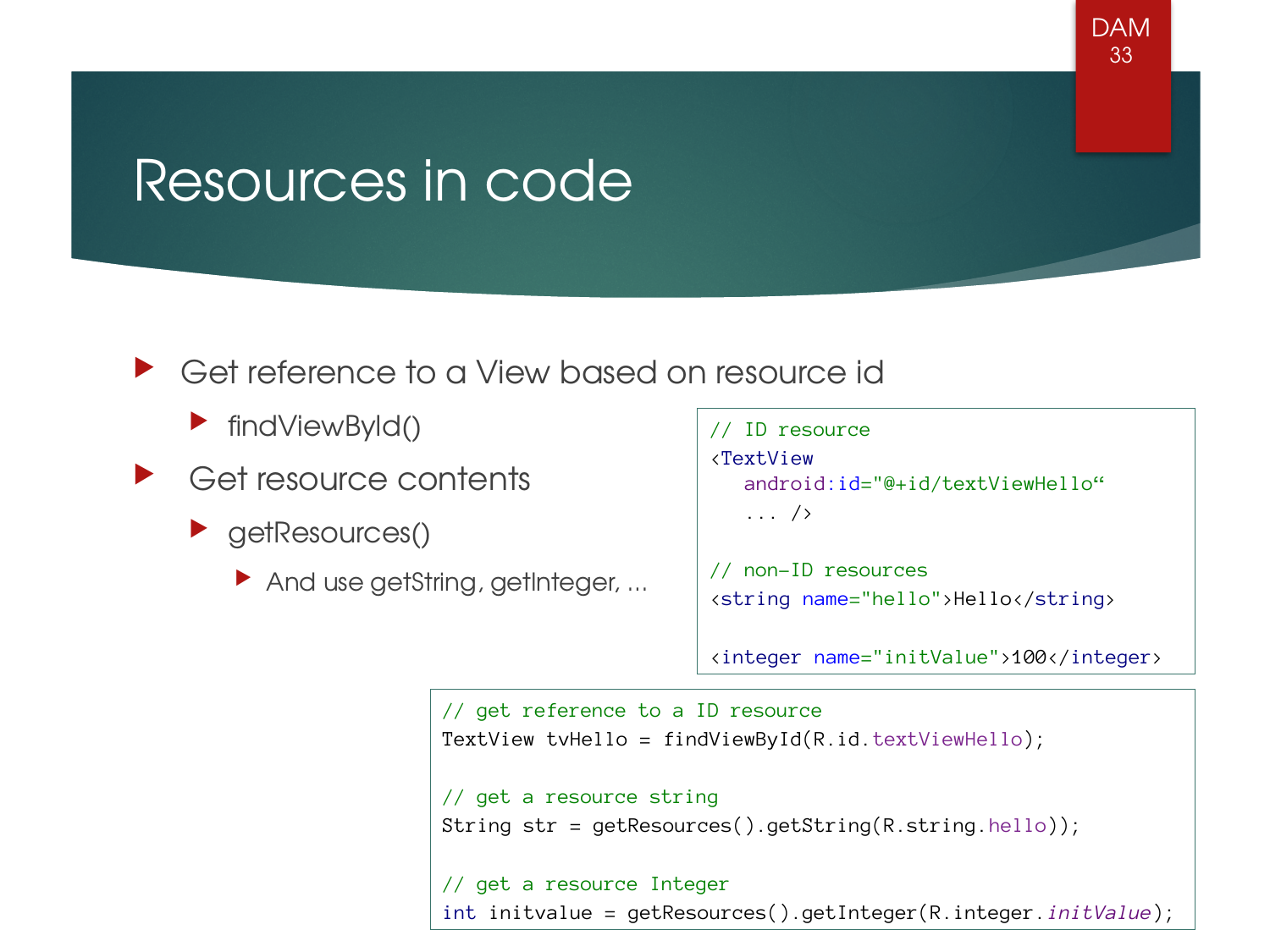

DAM
33

# Resources in code
Get reference to a View based on resource id
findViewById()
 Get resource contents
getResources()
And use getString, getInteger, …
// ID resource
<TextView
   android:id="@+id/textViewHello“
   ... />

// non-ID resources
<string name="hello">Hello</string>

<integer name="initValue">100</integer>
// get reference to a ID resource
TextView tvHello = findViewById(R.id.textViewHello);

// get a resource string
String str = getResources().getString(R.string.hello));

// get a resource Integer
int initvalue = getResources().getInteger(R.integer.initValue);